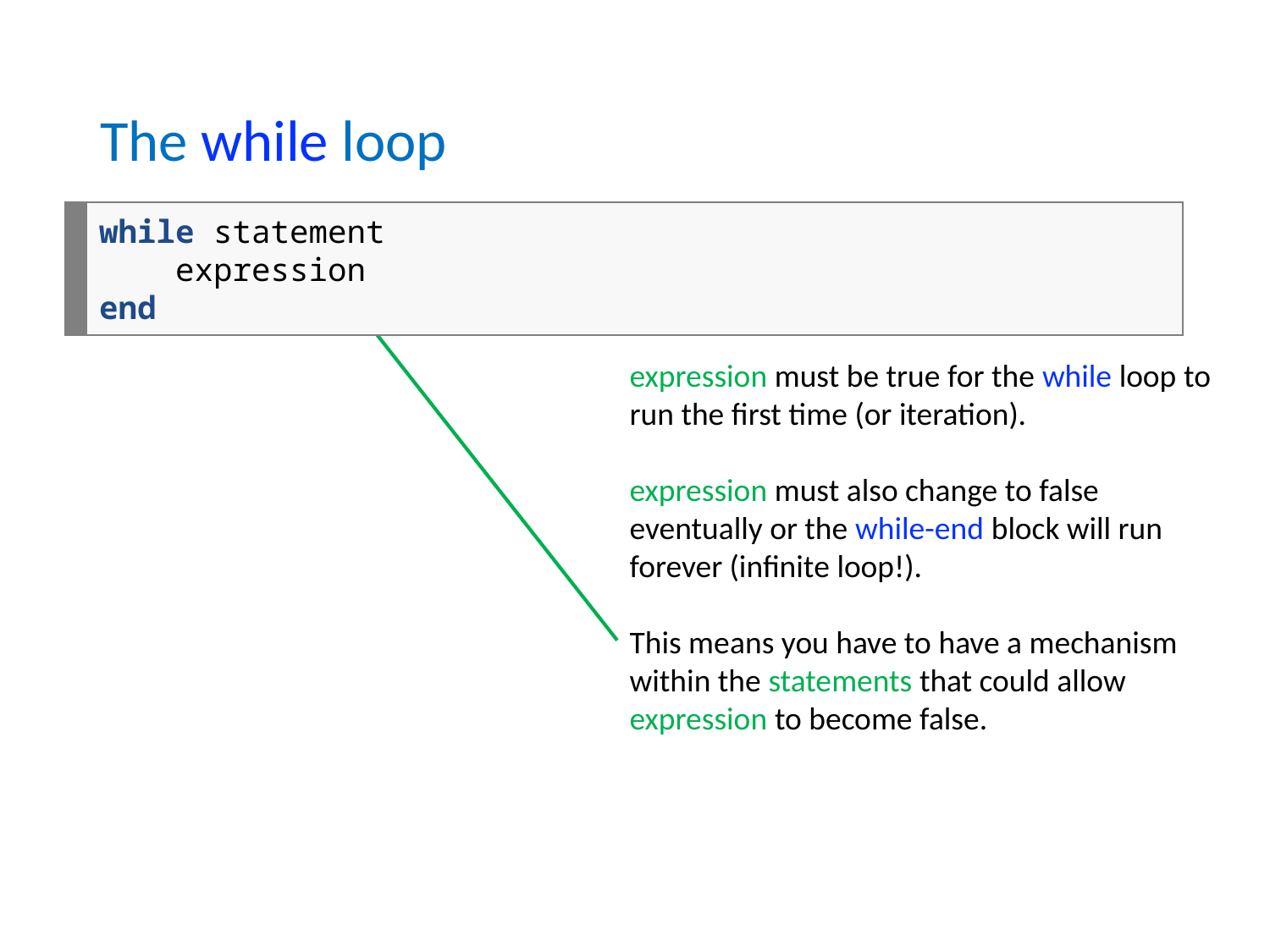

# The while loop
The while loop executes the statements within the while-end block as long as expression is true.

expression must be true for the while loop to run the first time (or iteration).

expression must also change to false eventually or the while-end block will run forever (infinite loop!).

This means you have to have a mechanism within the statements that could allow expression to become false.

while statement
    expression
end